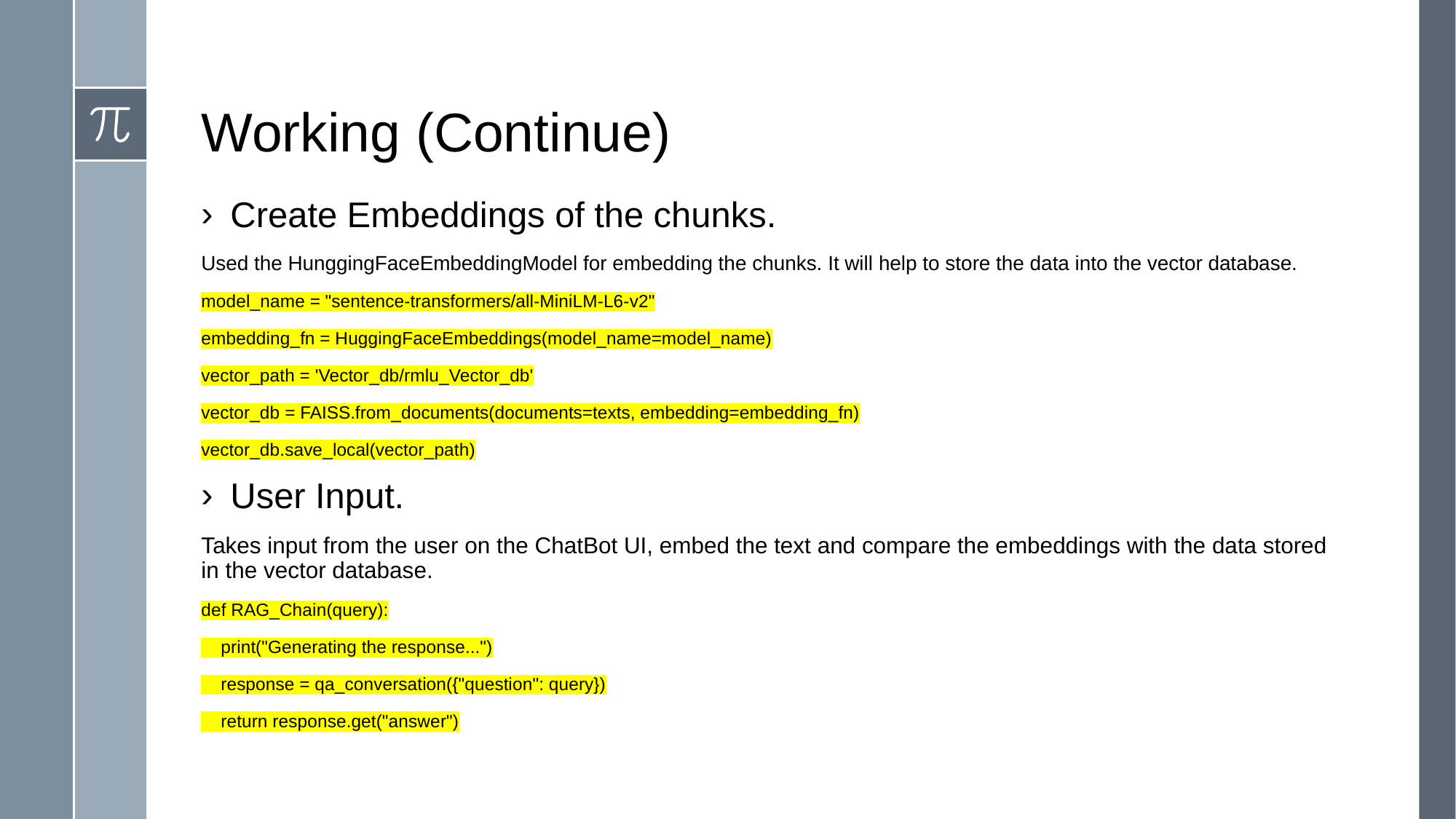

# Working (Continue)
Create Embeddings of the chunks.
Used the HunggingFaceEmbeddingModel for embedding the chunks. It will help to store the data into the vector database.
model_name = "sentence-transformers/all-MiniLM-L6-v2"
embedding_fn = HuggingFaceEmbeddings(model_name=model_name)
vector_path = 'Vector_db/rmlu_Vector_db'
vector_db = FAISS.from_documents(documents=texts, embedding=embedding_fn)
vector_db.save_local(vector_path)
User Input.
Takes input from the user on the ChatBot UI, embed the text and compare the embeddings with the data stored in the vector database.
def RAG_Chain(query):
    print("Generating the response...")
    response = qa_conversation({"question": query})
    return response.get("answer")